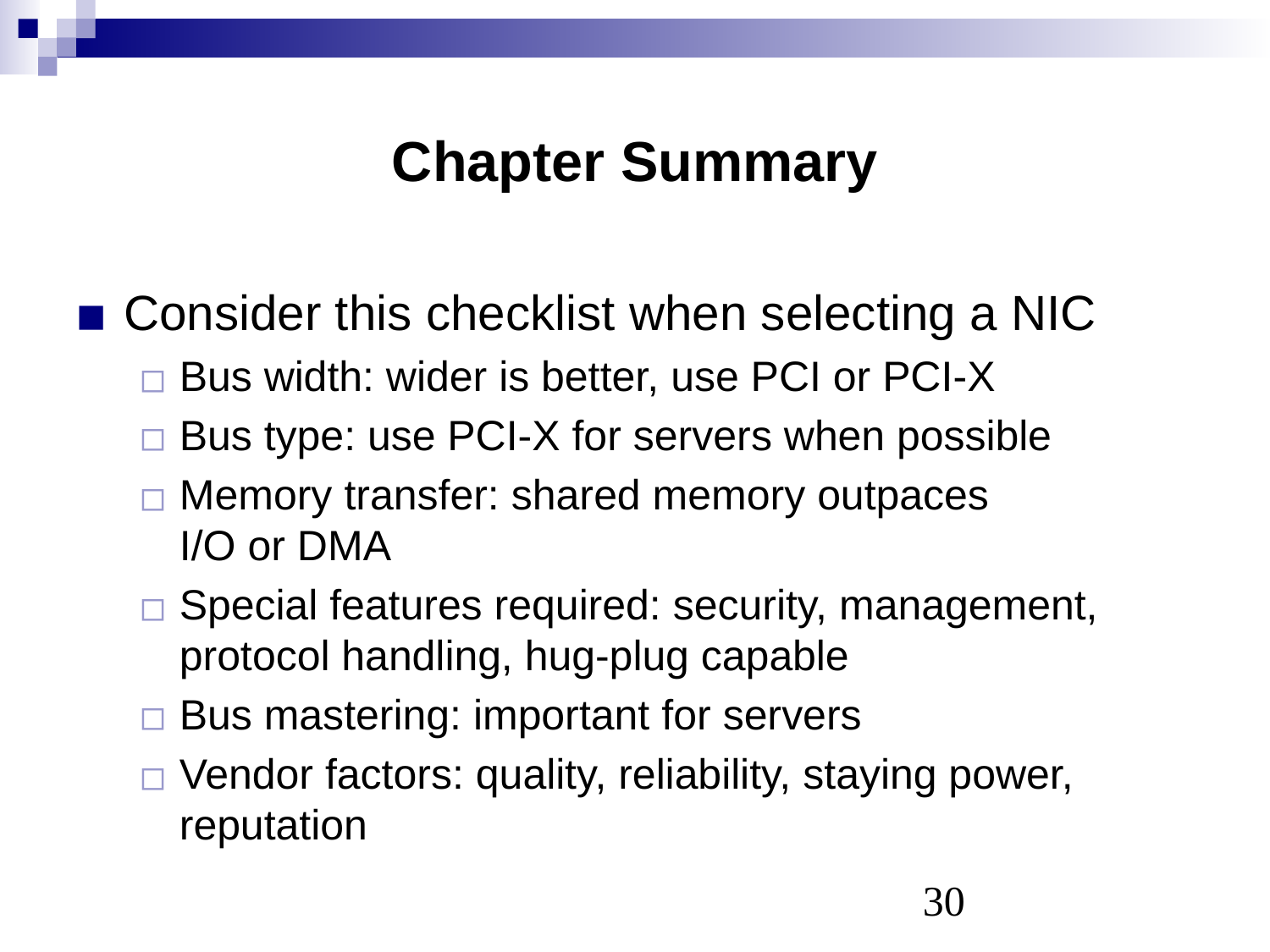

# Chapter Summary
Consider this checklist when selecting a NIC
Bus width: wider is better, use PCI or PCI-X
Bus type: use PCI-X for servers when possible
Memory transfer: shared memory outpaces
I/O or DMA
Special features required: security, management, protocol handling, hug-plug capable
Bus mastering: important for servers
Vendor factors: quality, reliability, staying power, reputation
30